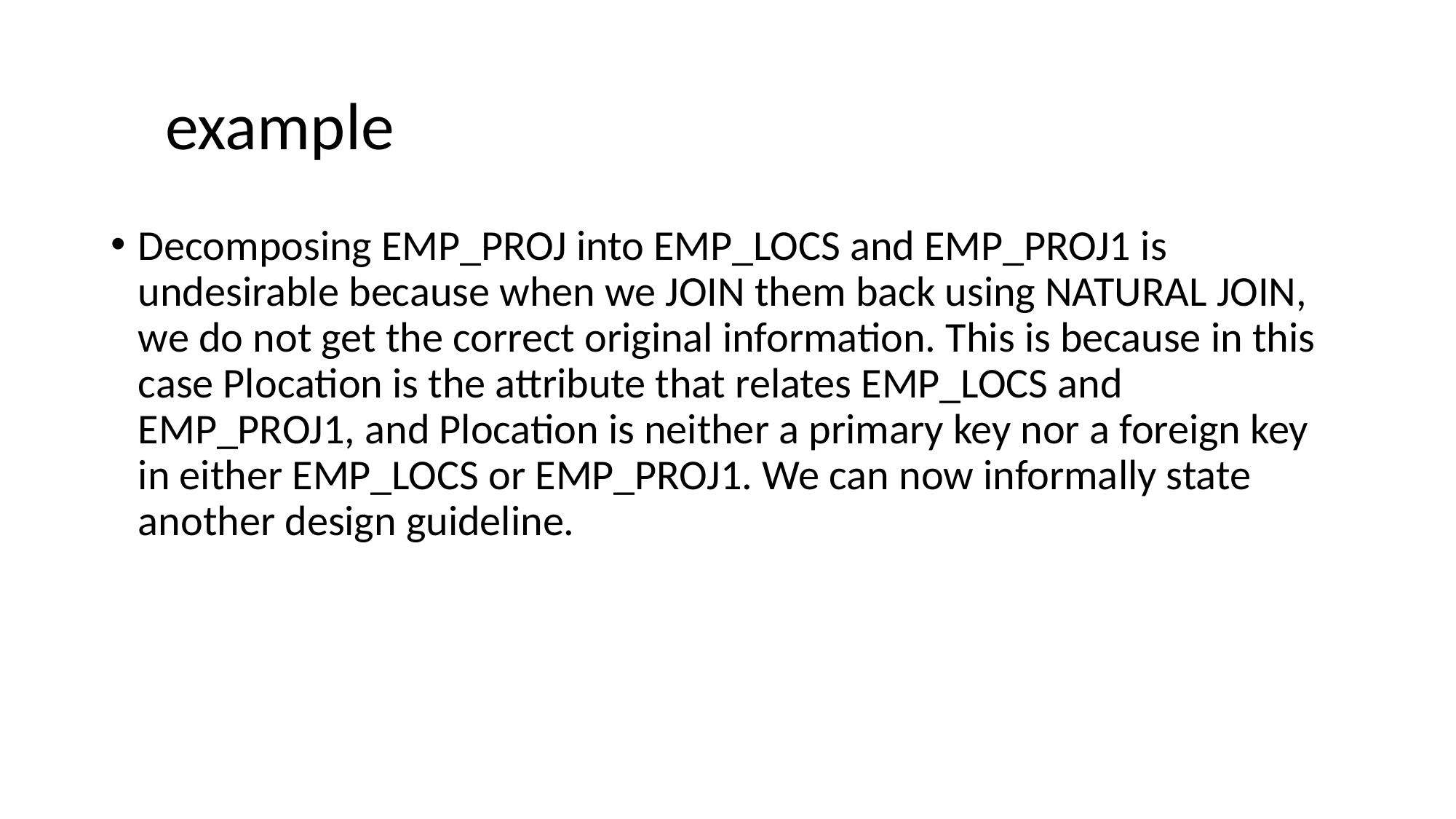

# example
Decomposing EMP_PROJ into EMP_LOCS and EMP_PROJ1 is undesirable because when we JOIN them back using NATURAL JOIN, we do not get the correct original information. This is because in this case Plocation is the attribute that relates EMP_LOCS and EMP_PROJ1, and Plocation is neither a primary key nor a foreign key in either EMP_LOCS or EMP_PROJ1. We can now informally state another design guideline.